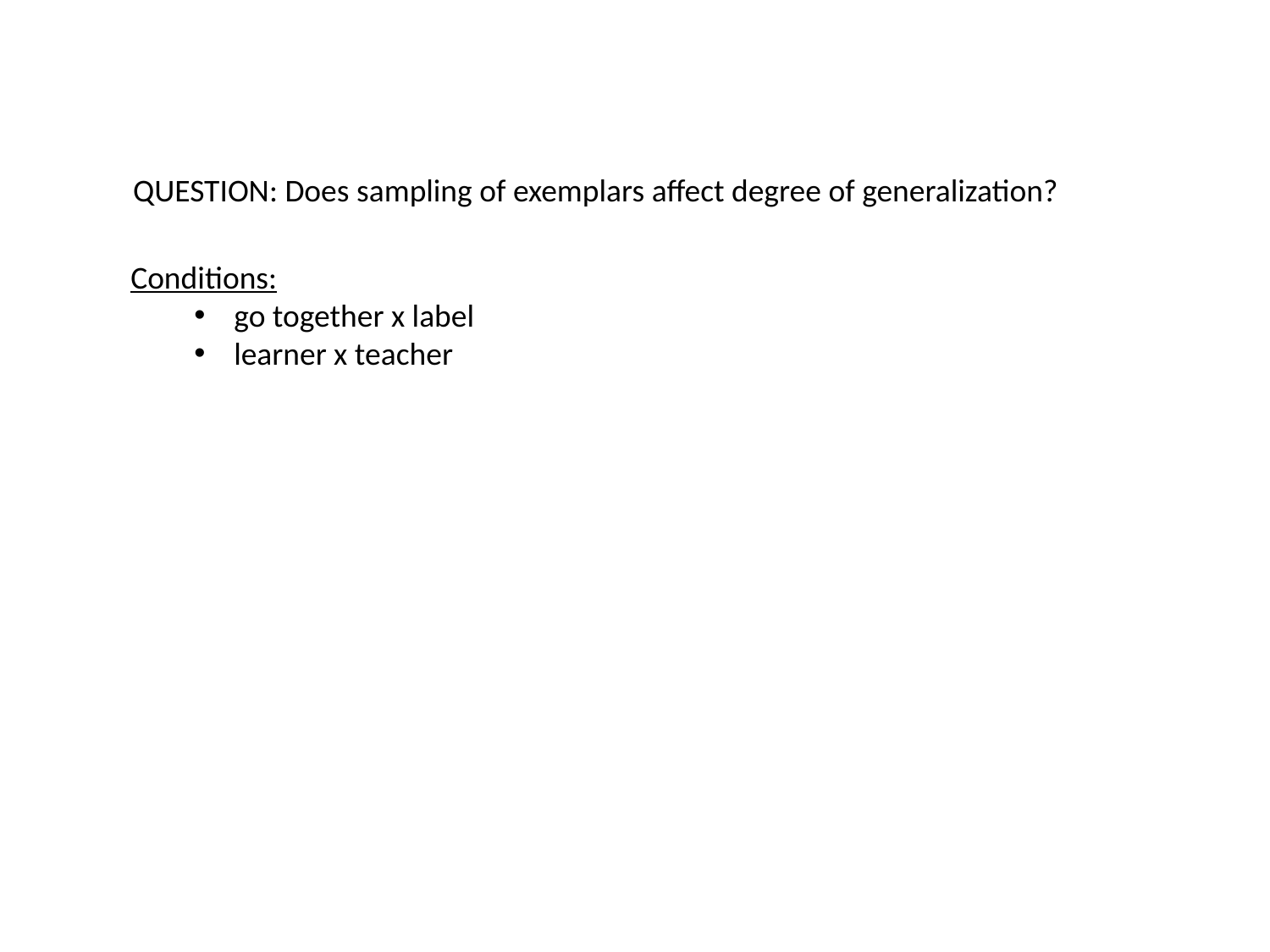

QUESTION: Does sampling of exemplars affect degree of generalization?
Conditions:
go together x label
learner x teacher